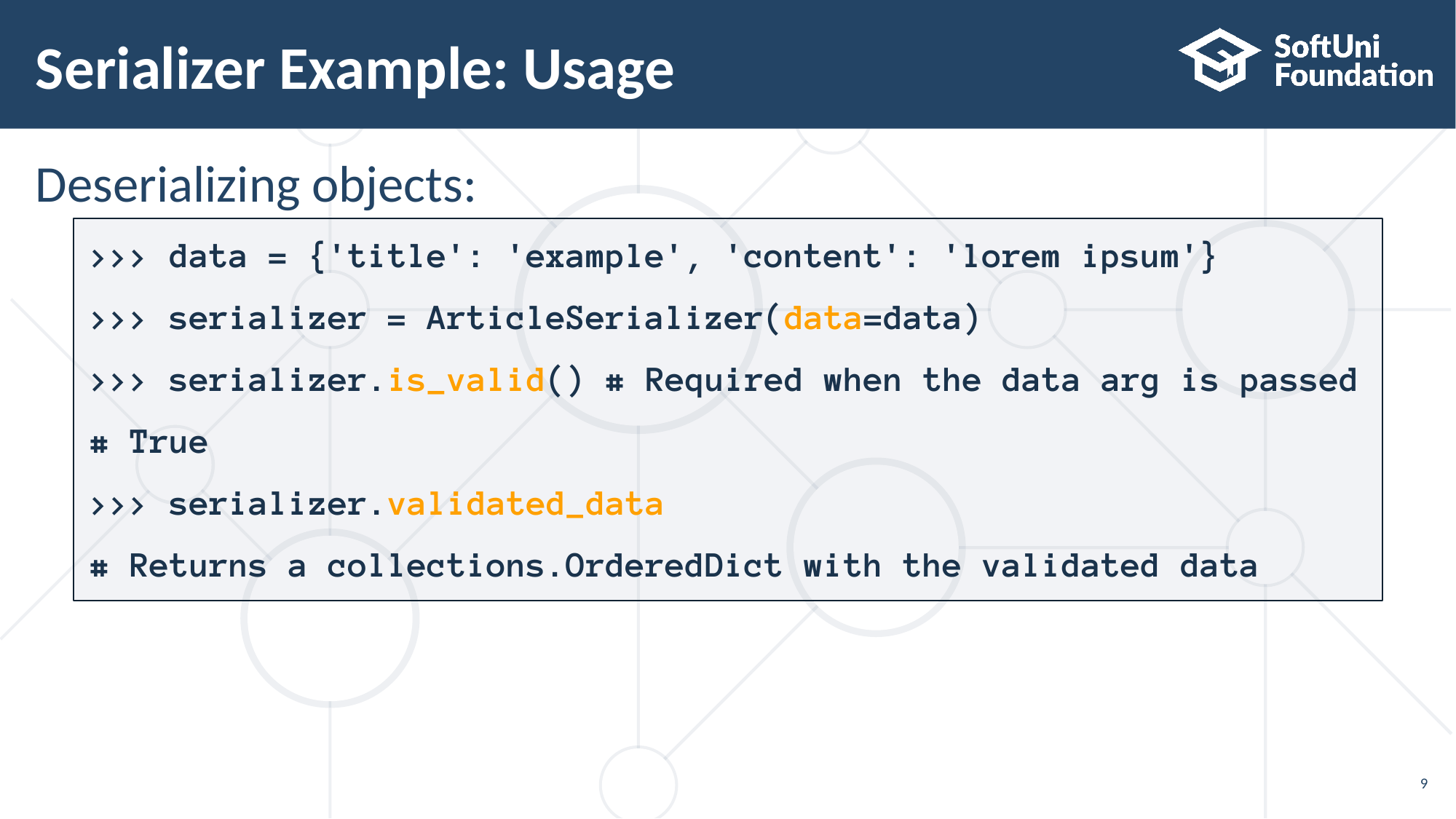

# Serializer Example: Usage
Deserializing objects:
>>> data = {'title': 'example', 'content': 'lorem ipsum'}
>>> serializer = ArticleSerializer(data=data)
>>> serializer.is_valid() # Required when the data arg is passed
# True
>>> serializer.validated_data
# Returns a collections.OrderedDict with the validated data
9